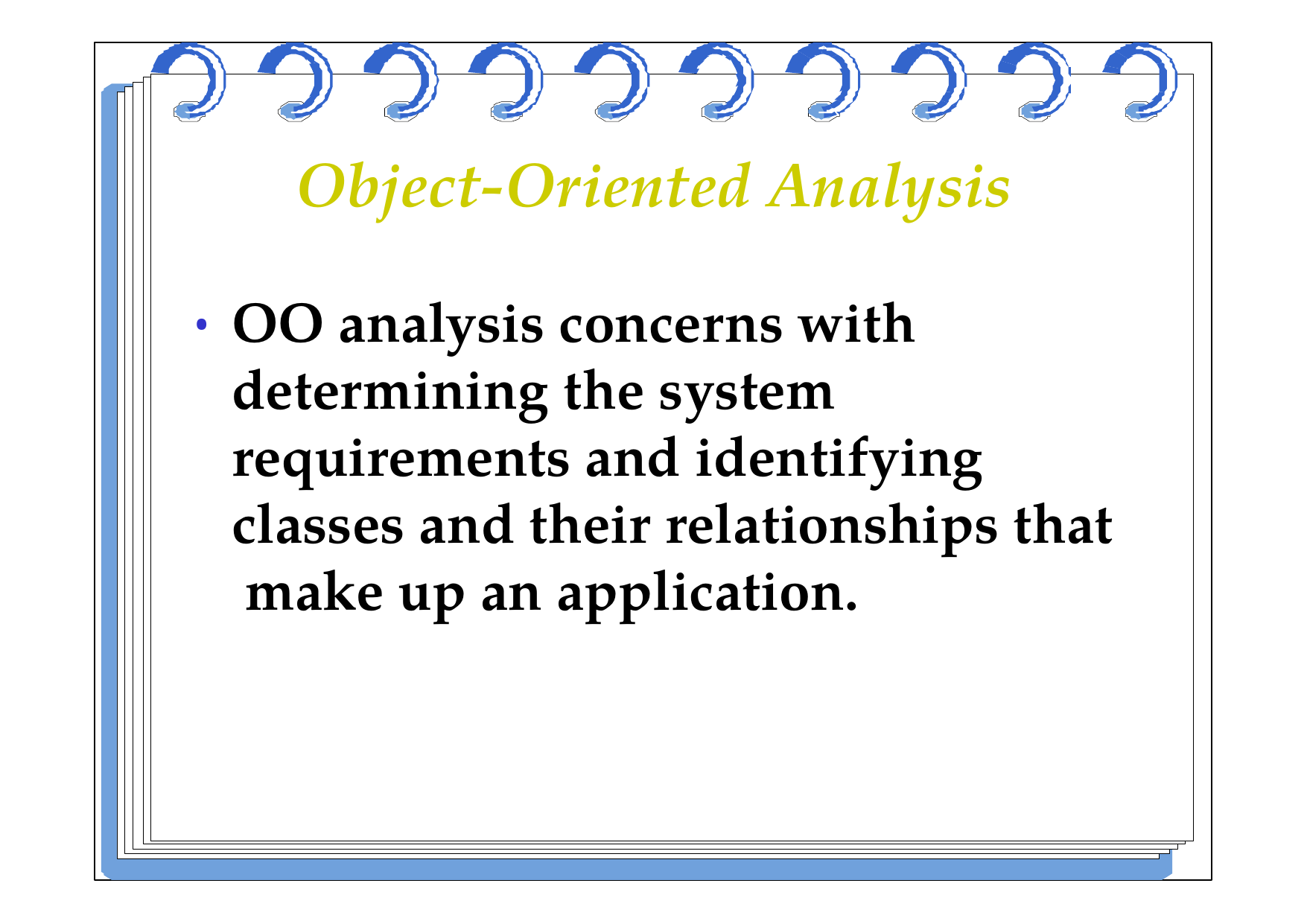

# Object-Oriented Analysis
OO analysis concerns with  determining the system  requirements and identifying  classes and their relationships that  make up an application.